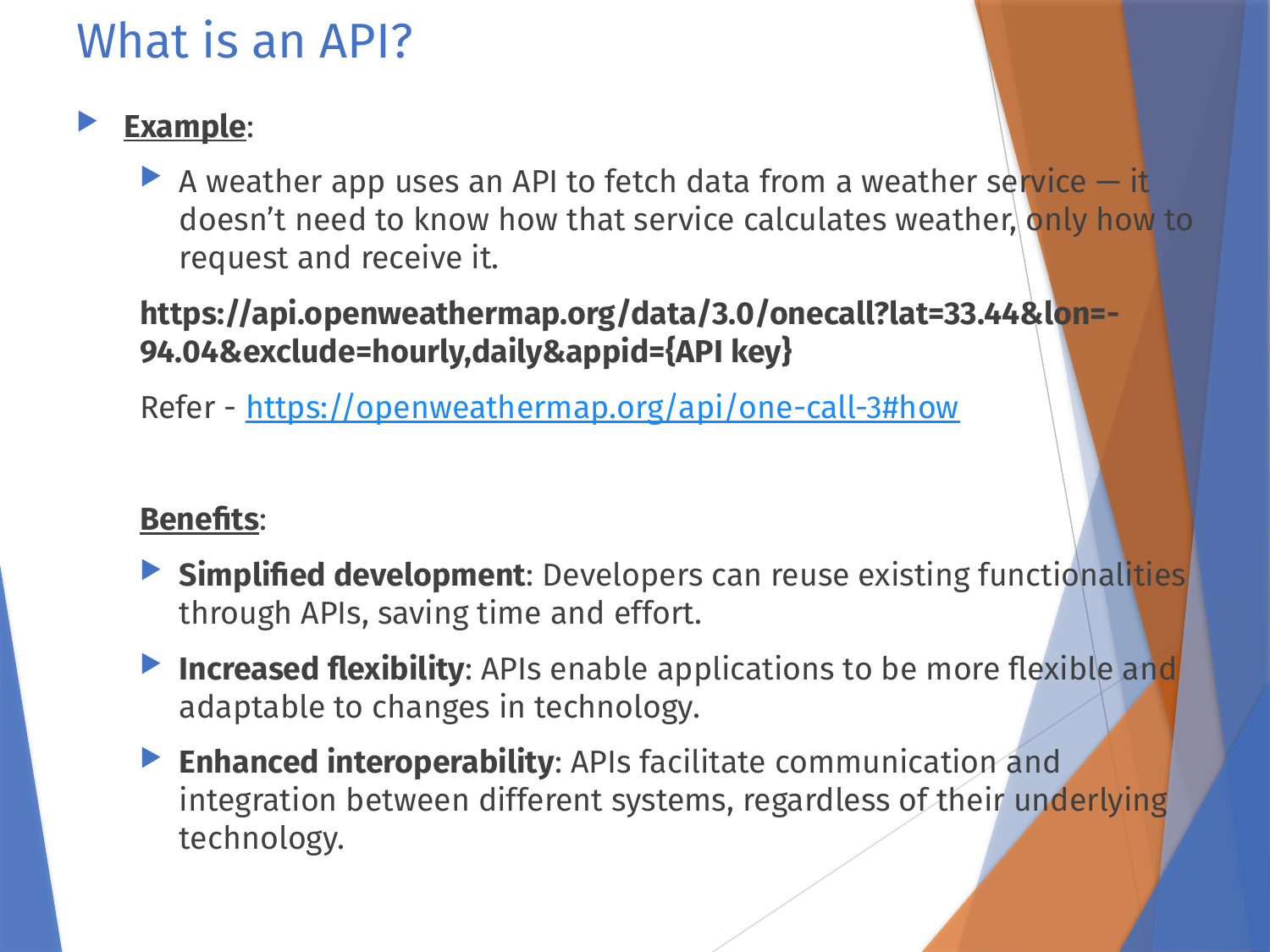

# What is an API?
Example:
A weather app uses an API to fetch data from a weather service — it doesn’t need to know how that service calculates weather, only how to request and receive it.
https://api.openweathermap.org/data/3.0/onecall?lat=33.44&lon=-94.04&exclude=hourly,daily&appid={API key}
Refer - https://openweathermap.org/api/one-call-3#how

Benefits:
Simplified development: Developers can reuse existing functionalities through APIs, saving time and effort.
Increased flexibility: APIs enable applications to be more flexible and adaptable to changes in technology.
Enhanced interoperability: APIs facilitate communication and integration between different systems, regardless of their underlying technology.